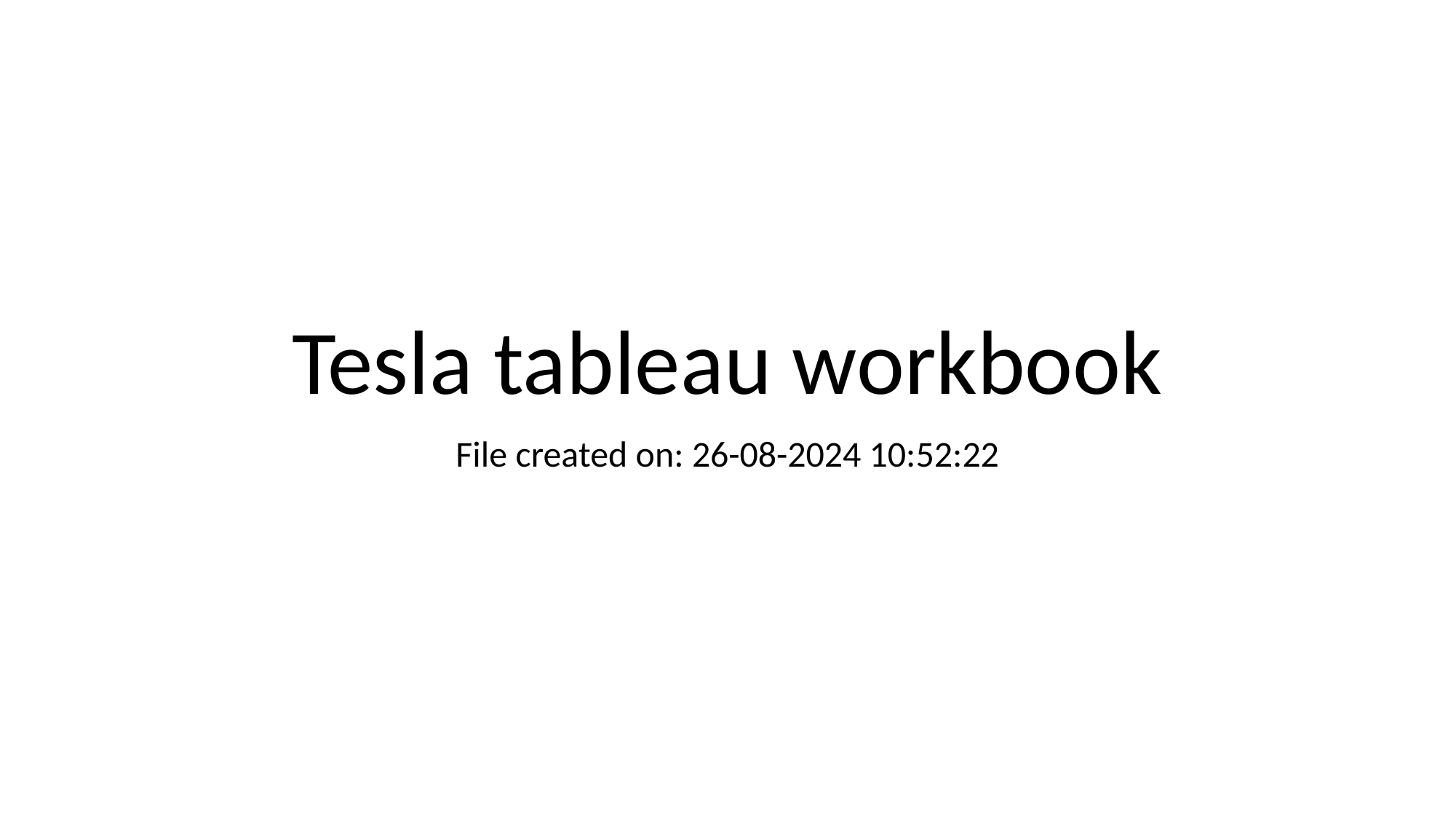

# Tesla tableau workbook
File created on: 26-08-2024 10:52:22